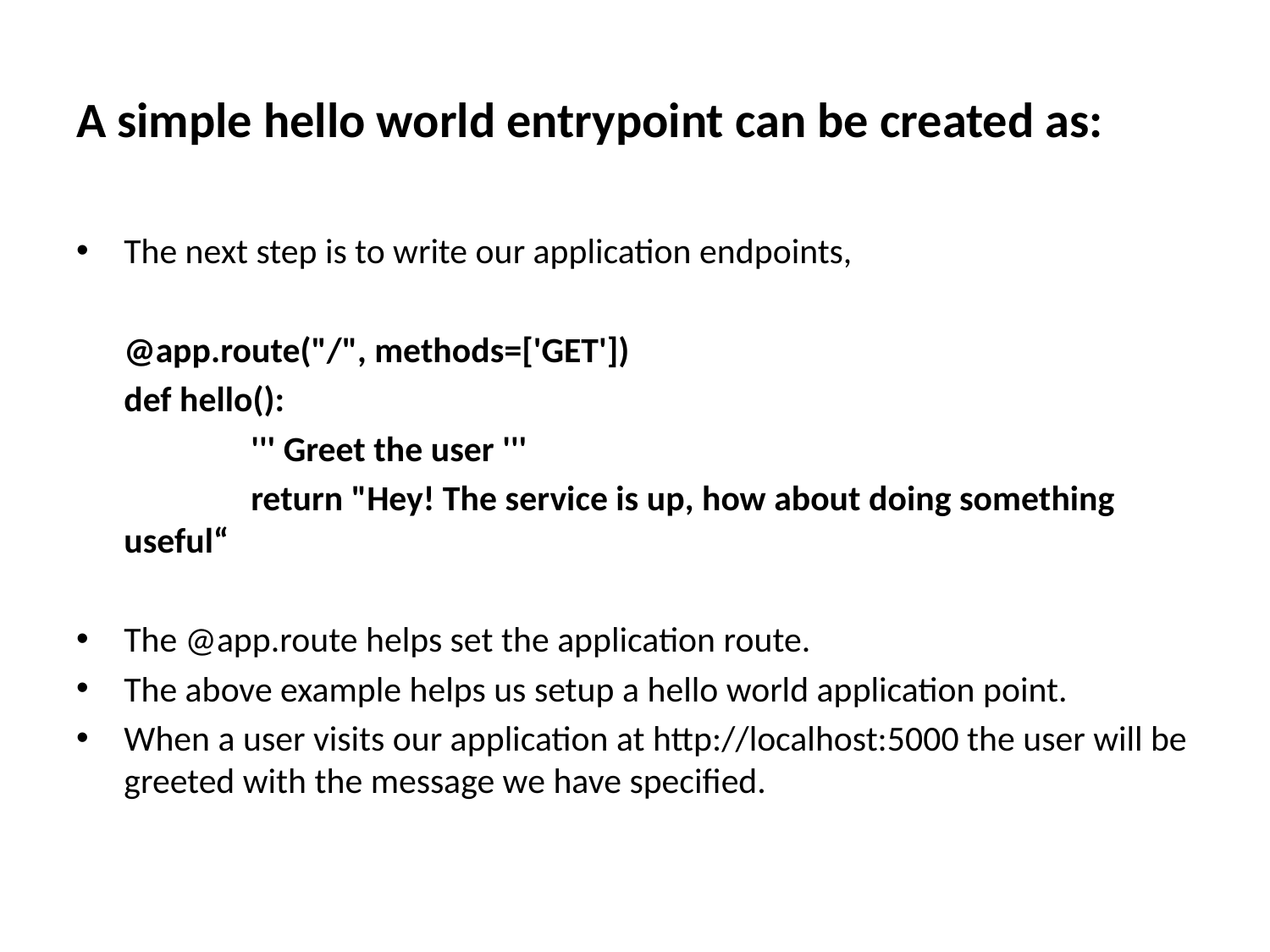

# A simple hello world entrypoint can be created as:
The next step is to write our application endpoints,

	@app.route("/", methods=['GET'])
	def hello():
		''' Greet the user '''
		return "Hey! The service is up, how about doing something useful“

The @app.route helps set the application route.
The above example helps us setup a hello world application point.
When a user visits our application at http://localhost:5000 the user will be greeted with the message we have specified.